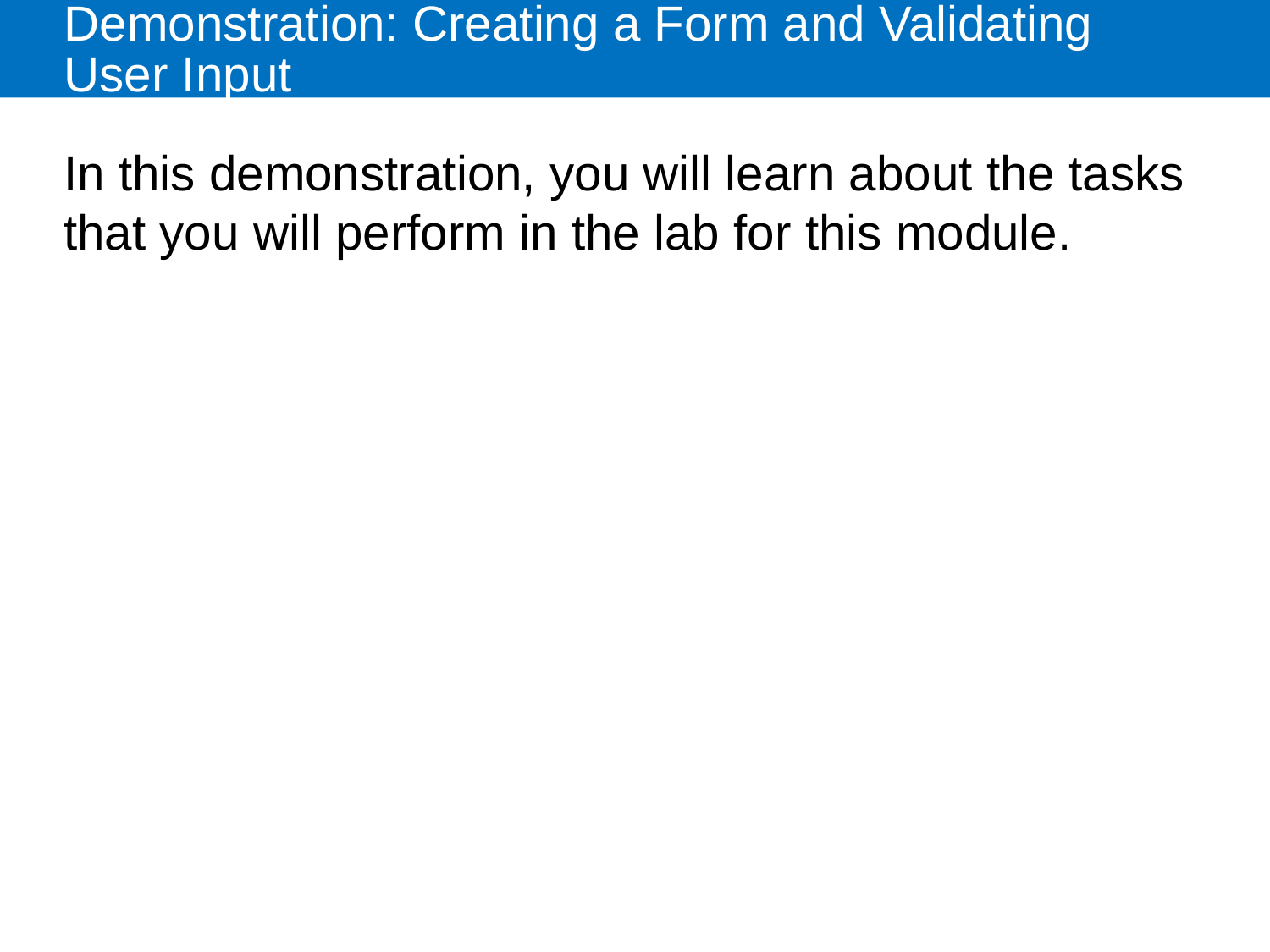

# Demonstration: Creating a Form and Validating User Input
In this demonstration, you will learn about the tasks that you will perform in the lab for this module.